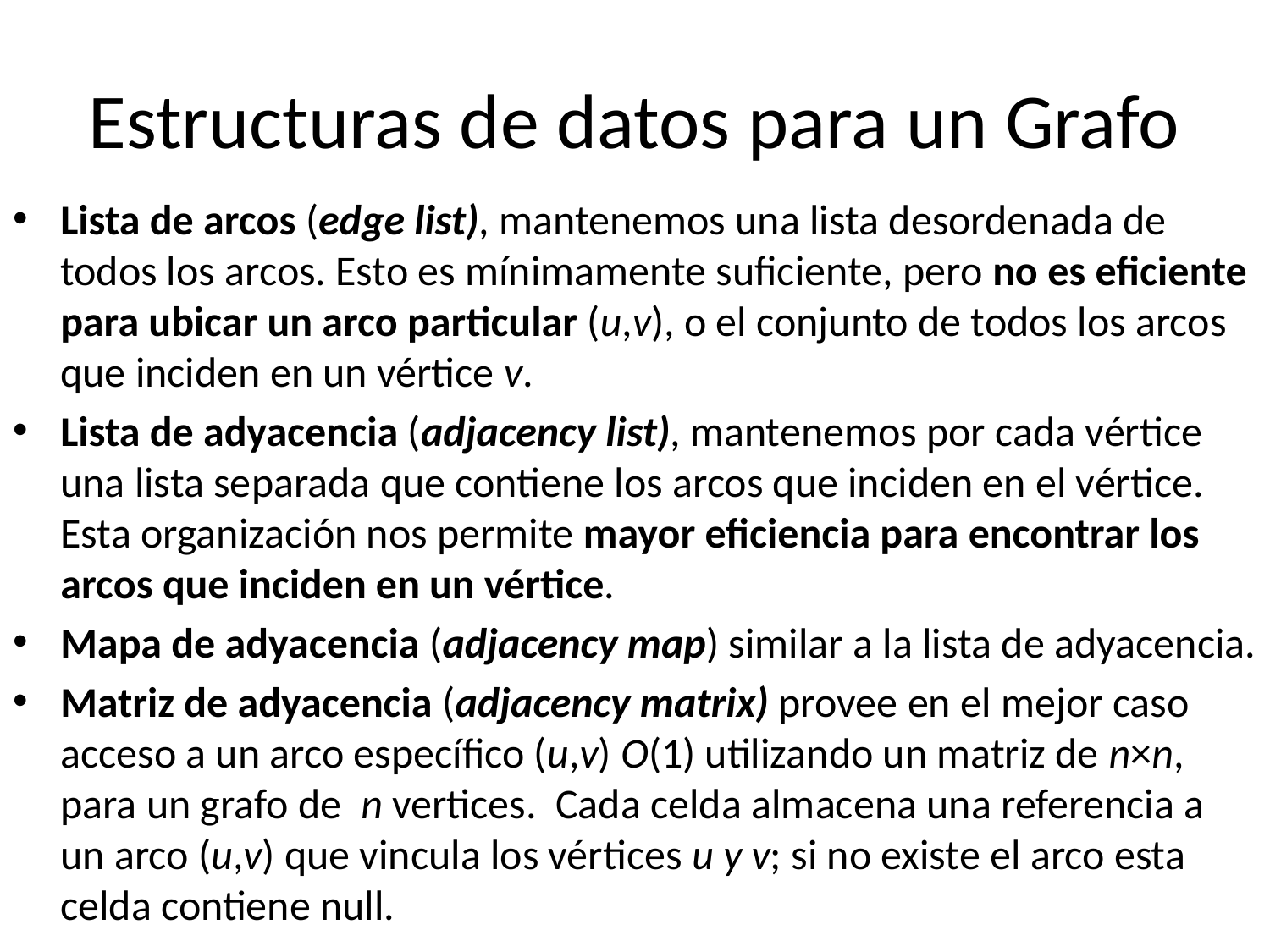

# Estructuras de datos para un Grafo
Lista de arcos (edge list), mantenemos una lista desordenada de todos los arcos. Esto es mínimamente suficiente, pero no es eficiente para ubicar un arco particular (u,v), o el conjunto de todos los arcos que inciden en un vértice v.
Lista de adyacencia (adjacency list), mantenemos por cada vértice una lista separada que contiene los arcos que inciden en el vértice. Esta organización nos permite mayor eficiencia para encontrar los arcos que inciden en un vértice.
Mapa de adyacencia (adjacency map) similar a la lista de adyacencia.
Matriz de adyacencia (adjacency matrix) provee en el mejor caso acceso a un arco específico (u,v) O(1) utilizando un matriz de n×n, para un grafo de  n vertices.  Cada celda almacena una referencia a un arco (u,v) que vincula los vértices u y v; si no existe el arco esta celda contiene null.